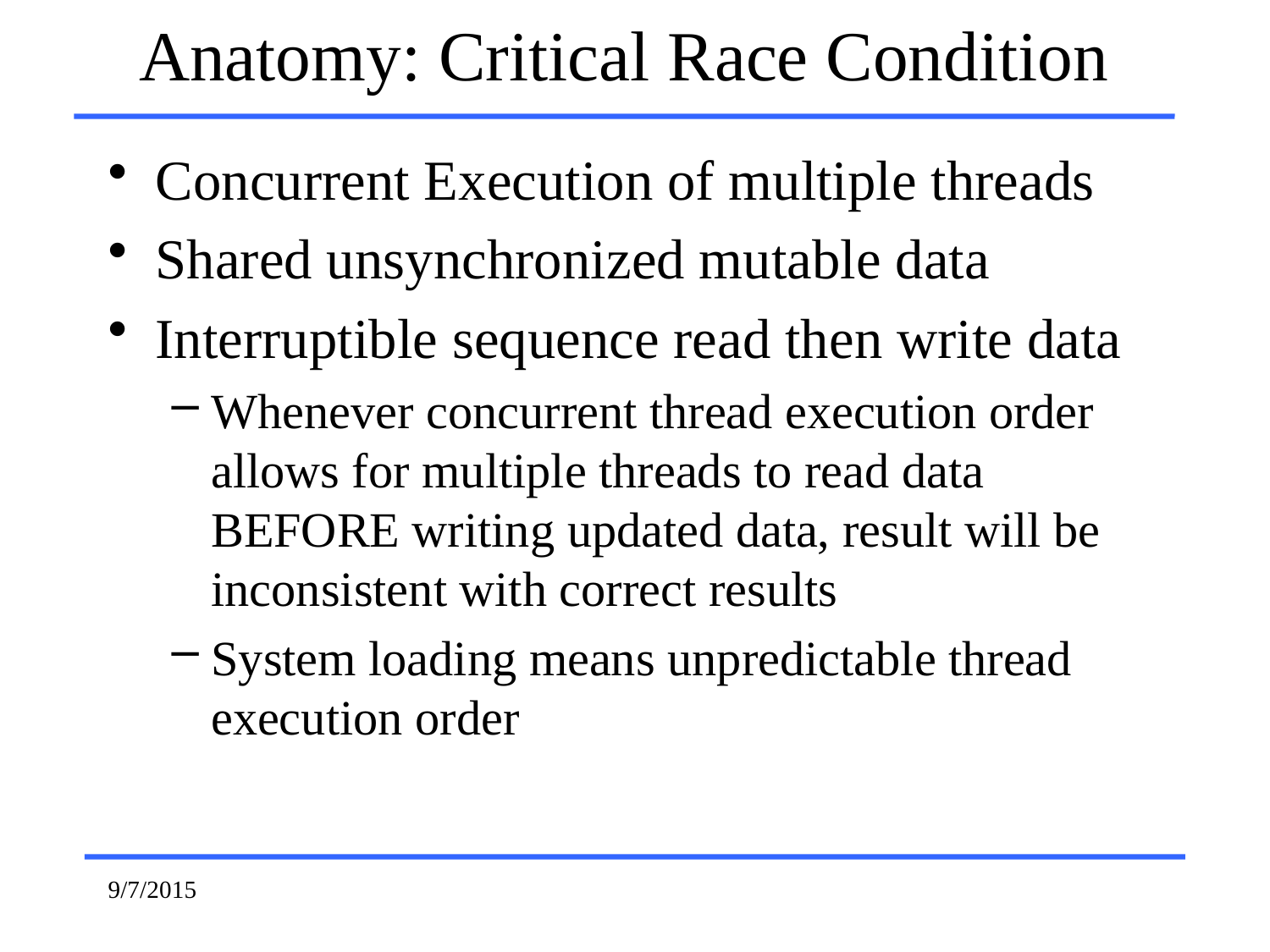

# Anatomy: Critical Race Condition
Concurrent Execution of multiple threads
Shared unsynchronized mutable data
Interruptible sequence read then write data
Whenever concurrent thread execution order allows for multiple threads to read data BEFORE writing updated data, result will be inconsistent with correct results
System loading means unpredictable thread execution order
9/7/2015